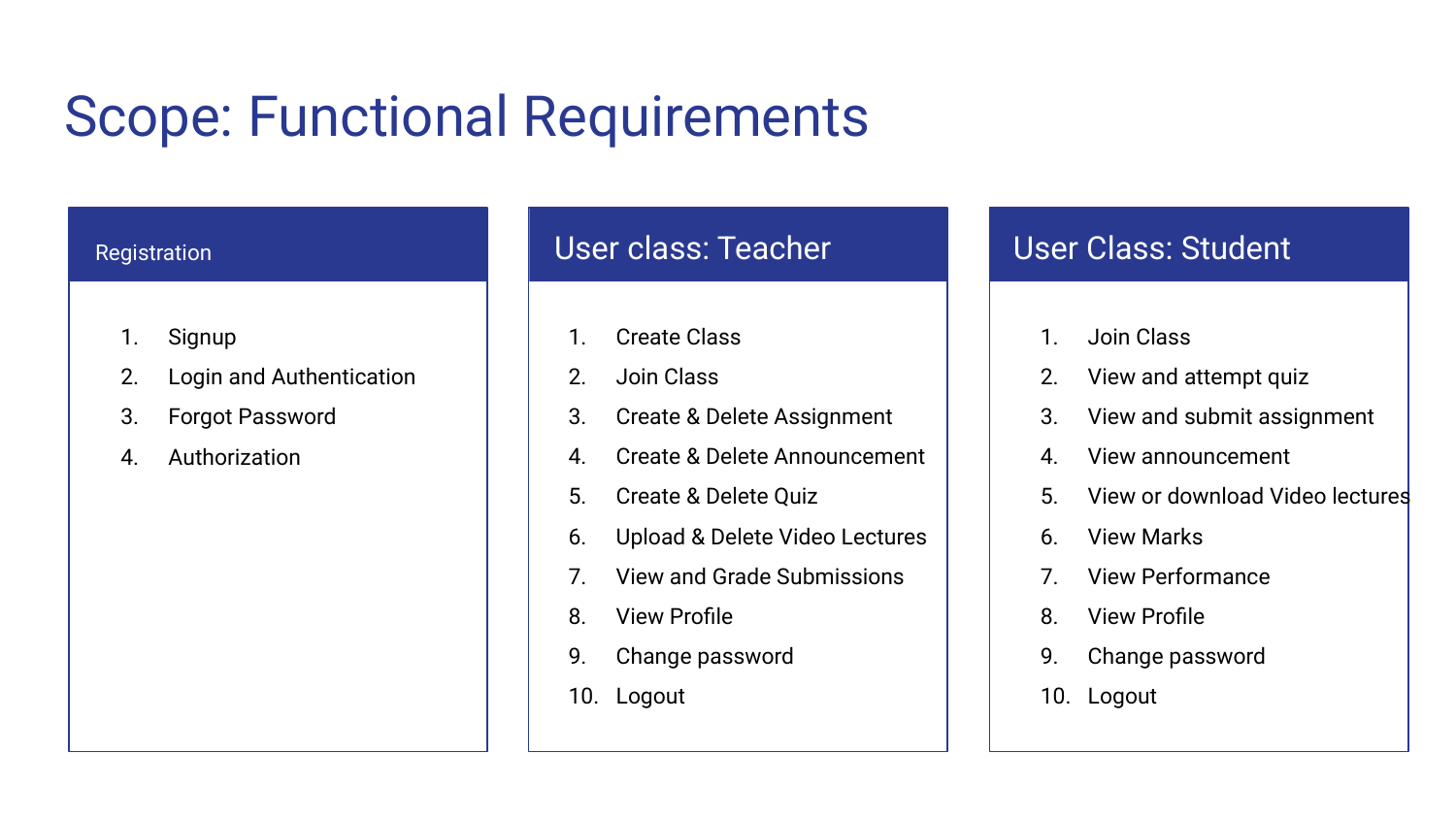

# Scope: Functional Requirements

Registration

User class: Teacher

User Class: Student
Signup
Login and Authentication
Forgot Password
Authorization
Create Class
Join Class
Create & Delete Assignment
Create & Delete Announcement
Create & Delete Quiz
Upload & Delete Video Lectures
View and Grade Submissions
View Profile
Change password
Logout

Join Class
View and attempt quiz
View and submit assignment
View announcement
View or download Video lectures
View Marks
View Performance
View Profile
Change password
Logout